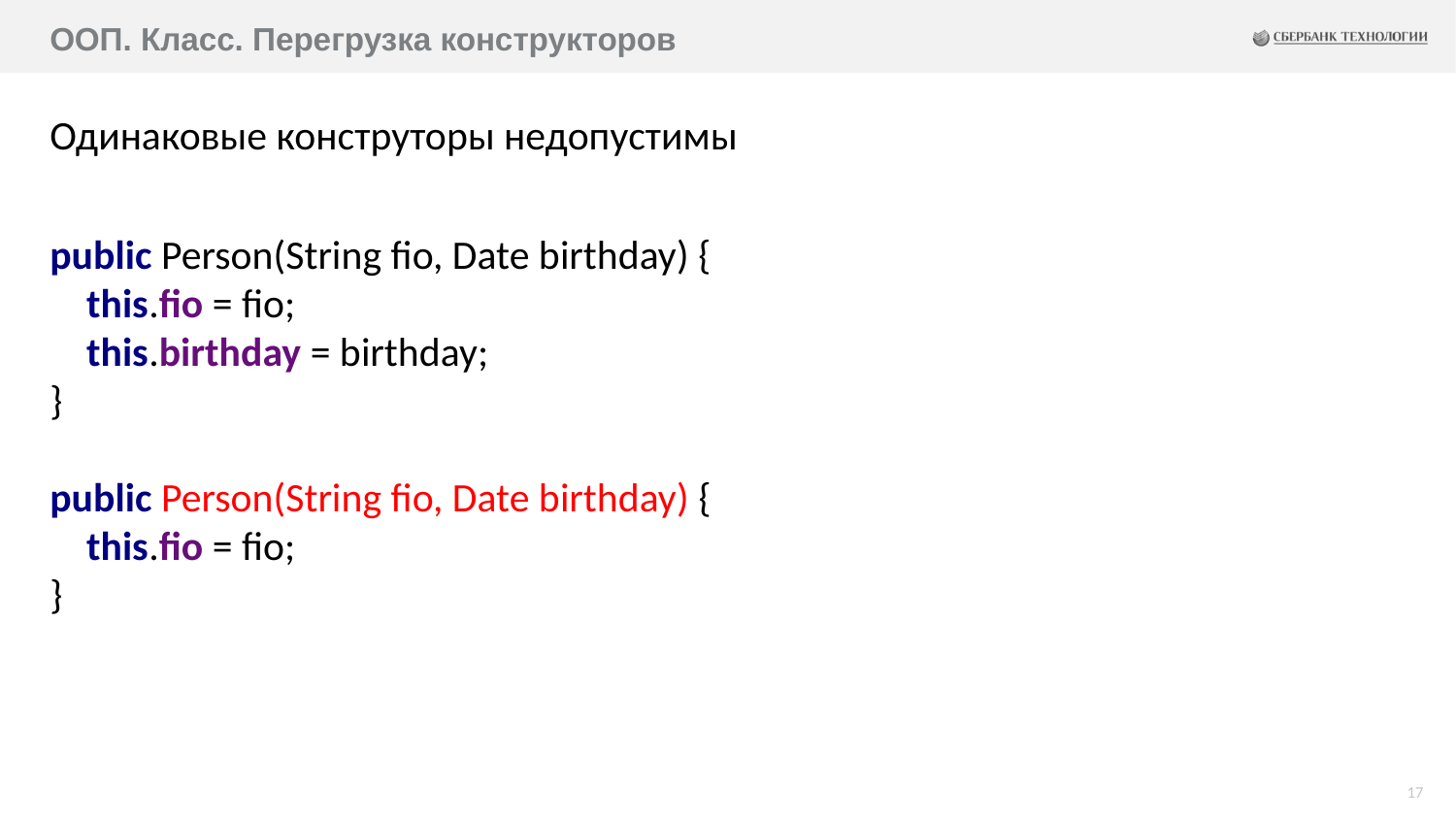

# ООП. Класс. Перегрузка конструкторов
Одинаковые конструторы недопустимы

public Person(String fio, Date birthday) {
    this.fio = fio;
    this.birthday = birthday;
}
public Person(String fio, Date birthday) {
    this.fio = fio;
}
17